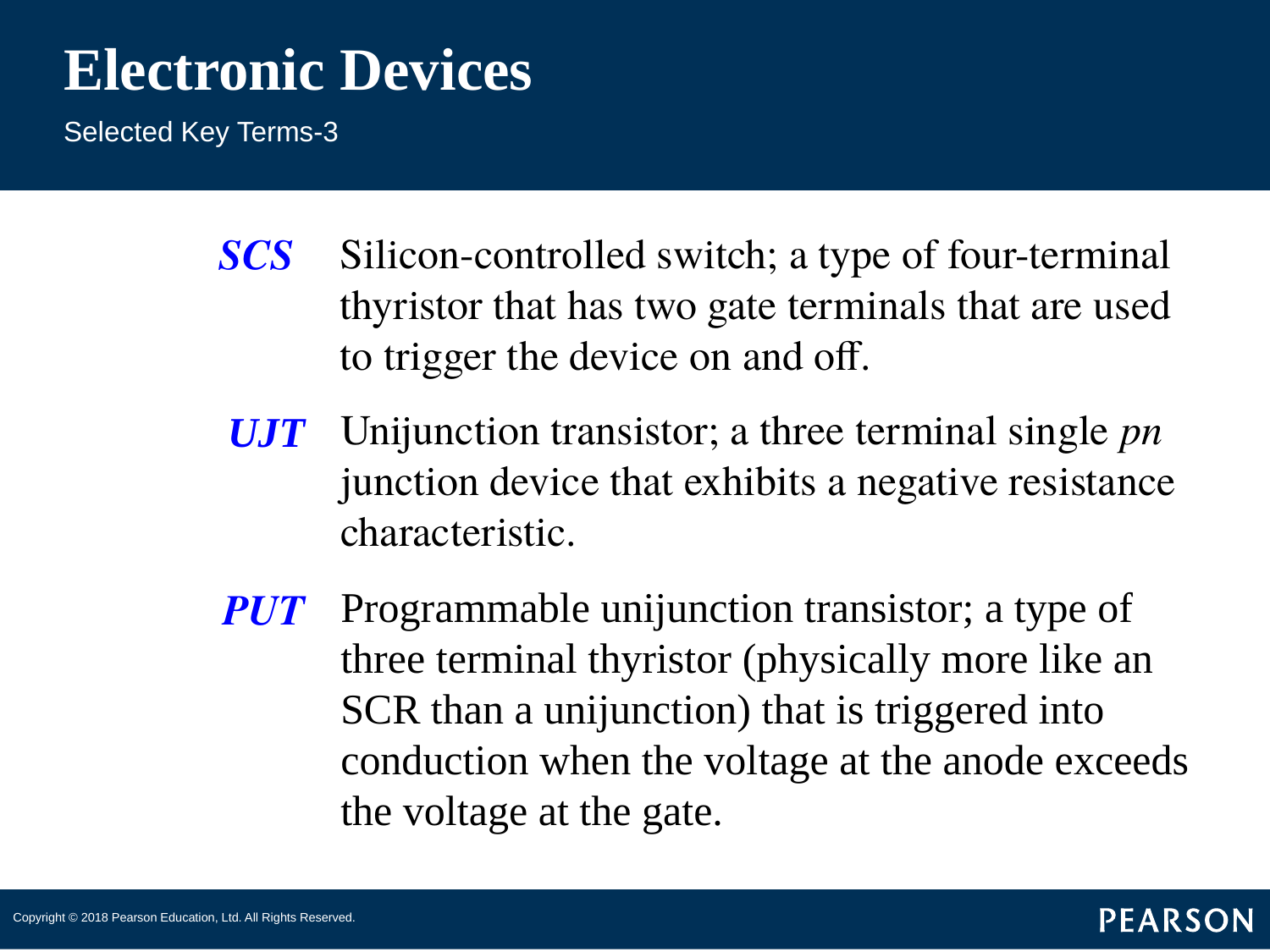

# Electronic Devices
Selected Key Terms-3

Silicon-controlled switch; a type of four-terminal thyristor that has two gate terminals that are used to trigger the device on and off.
SCS

UJT

PUT

Unijunction transistor; a three terminal single pn junction device that exhibits a negative resistance characteristic.
Programmable unijunction transistor; a type of three terminal thyristor (physically more like an SCR than a unijunction) that is triggered into conduction when the voltage at the anode exceeds the voltage at the gate.